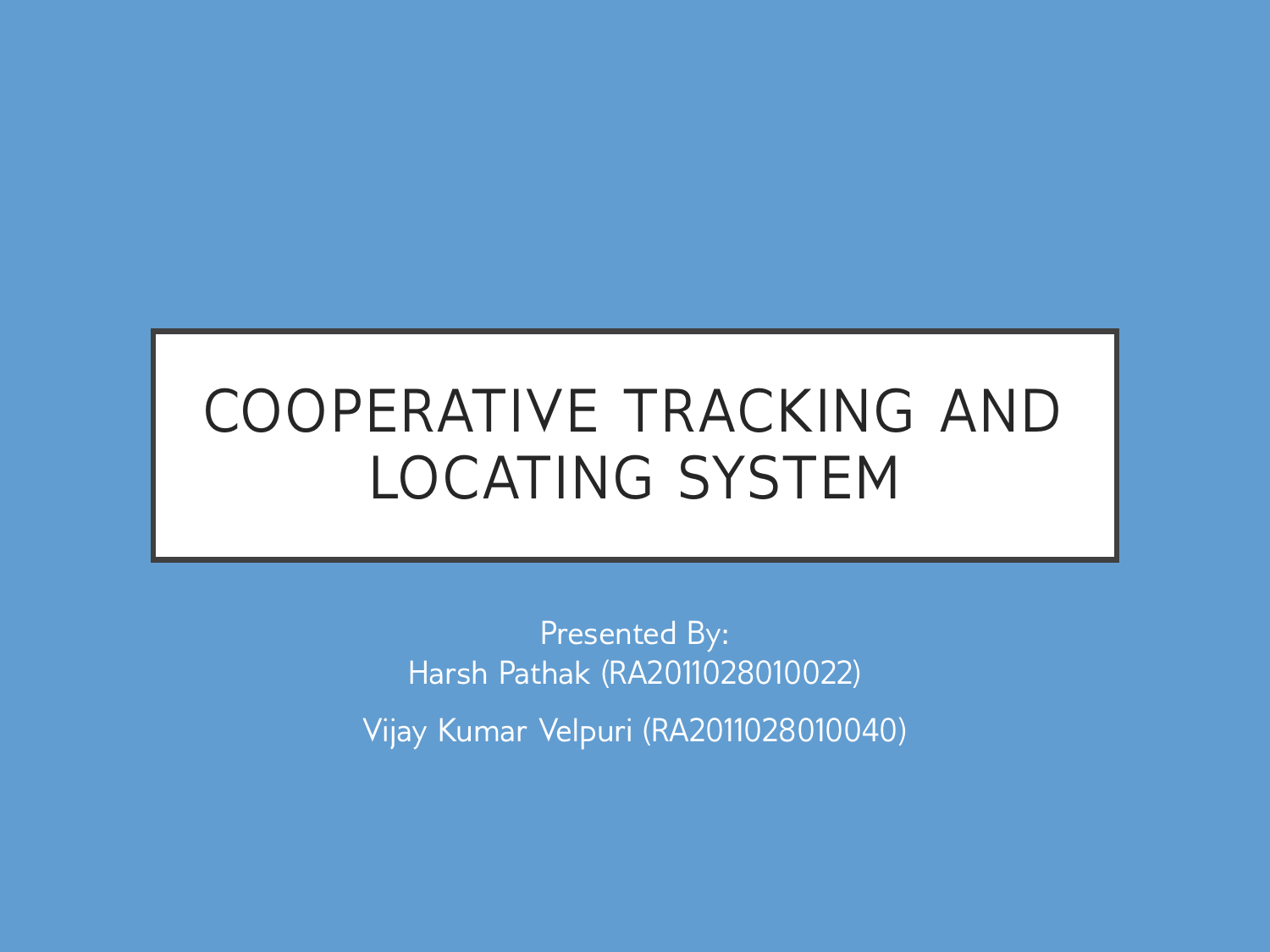

# Cooperative Tracking and Locating System
Presented By:
Harsh Pathak (RA2011028010022)
Vijay Kumar Velpuri (RA2011028010040)